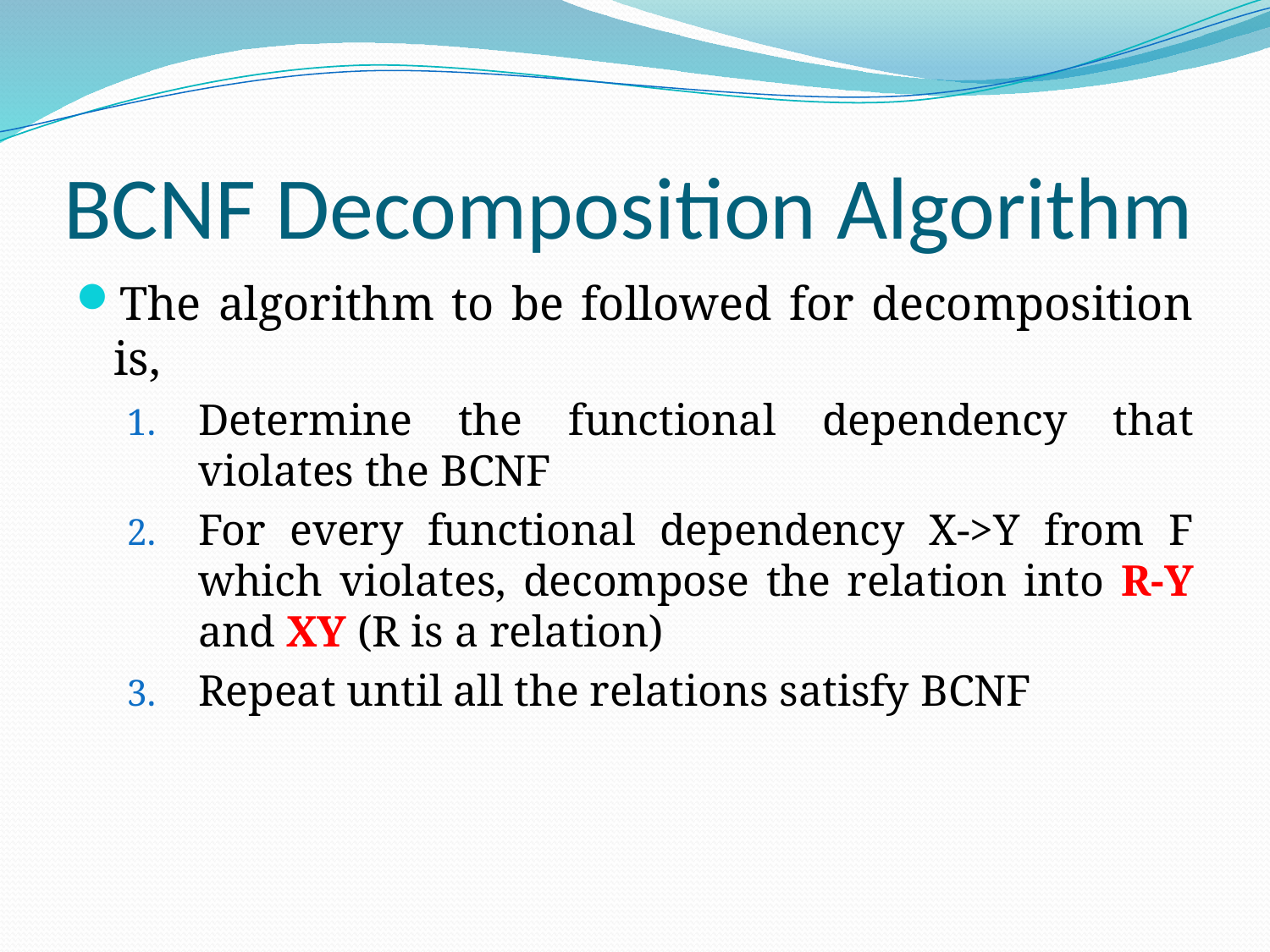

# BCNF Decomposition Algorithm
The algorithm to be followed for decomposition is,
Determine the functional dependency that violates the BCNF
For every functional dependency X->Y from F which violates, decompose the relation into R-Y and XY (R is a relation)
Repeat until all the relations satisfy BCNF